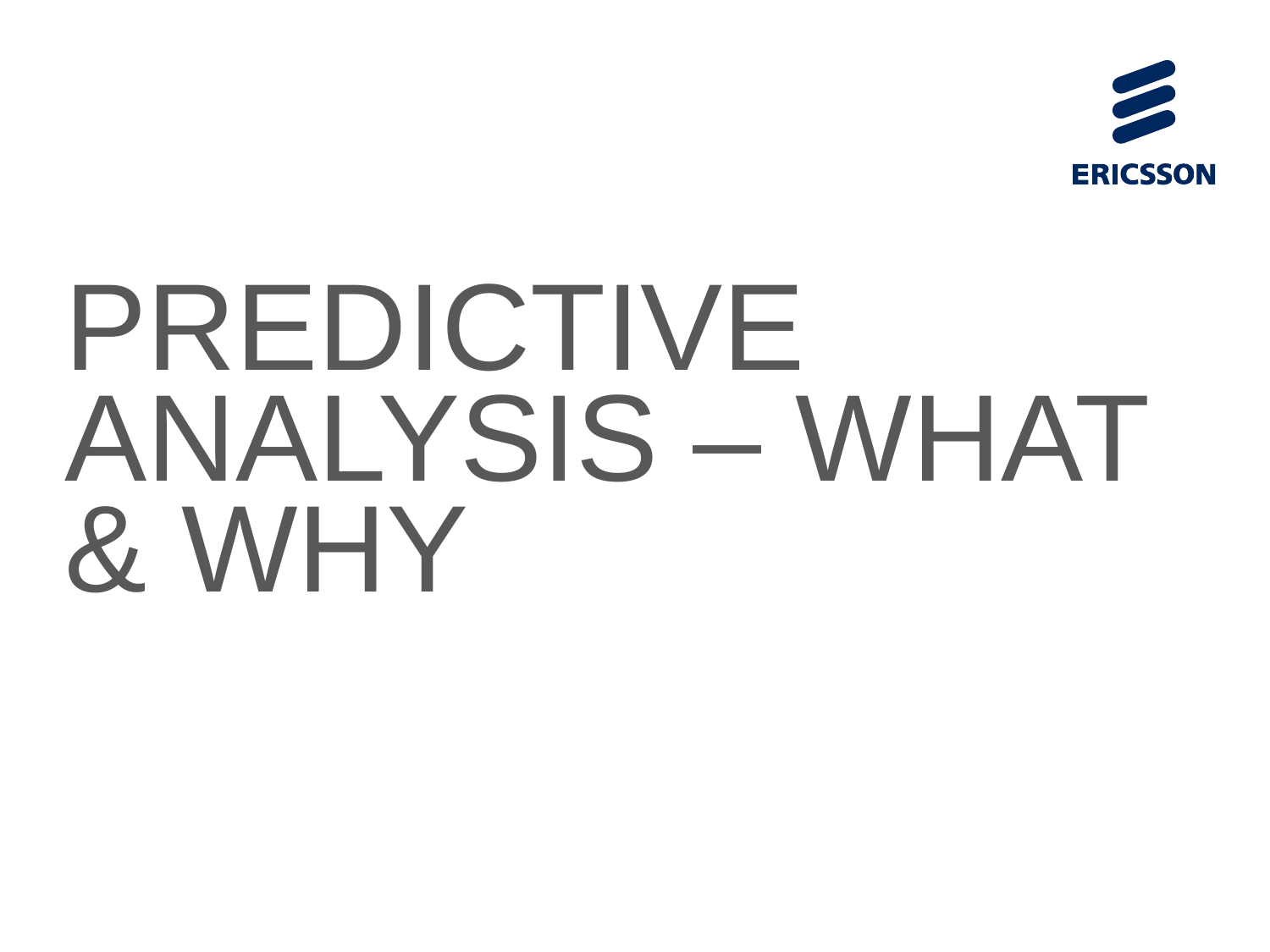

# PREDICTIVE ANALYSIS – WHAT & WHY